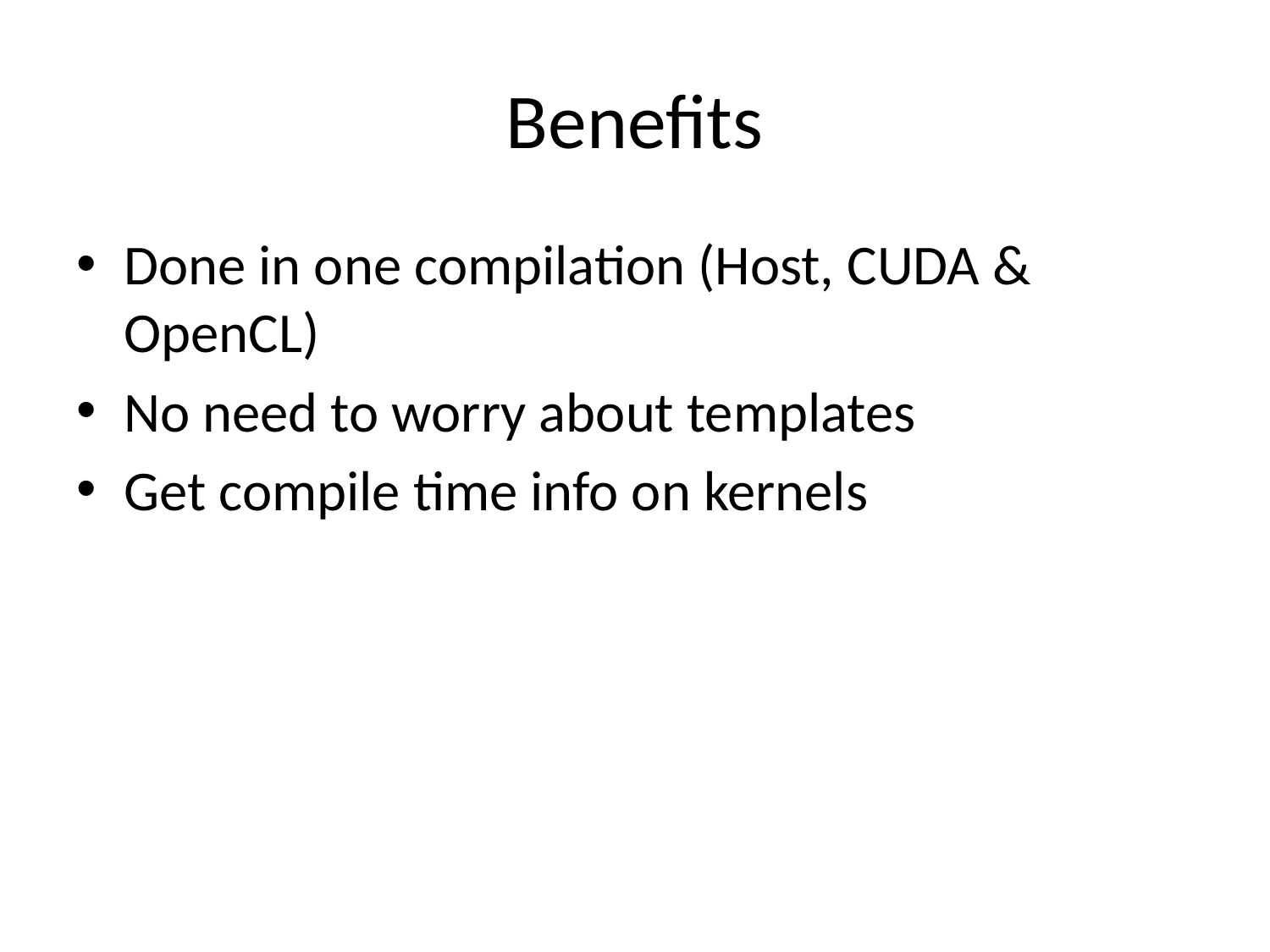

# Benefits
Done in one compilation (Host, CUDA & OpenCL)
No need to worry about templates
Get compile time info on kernels